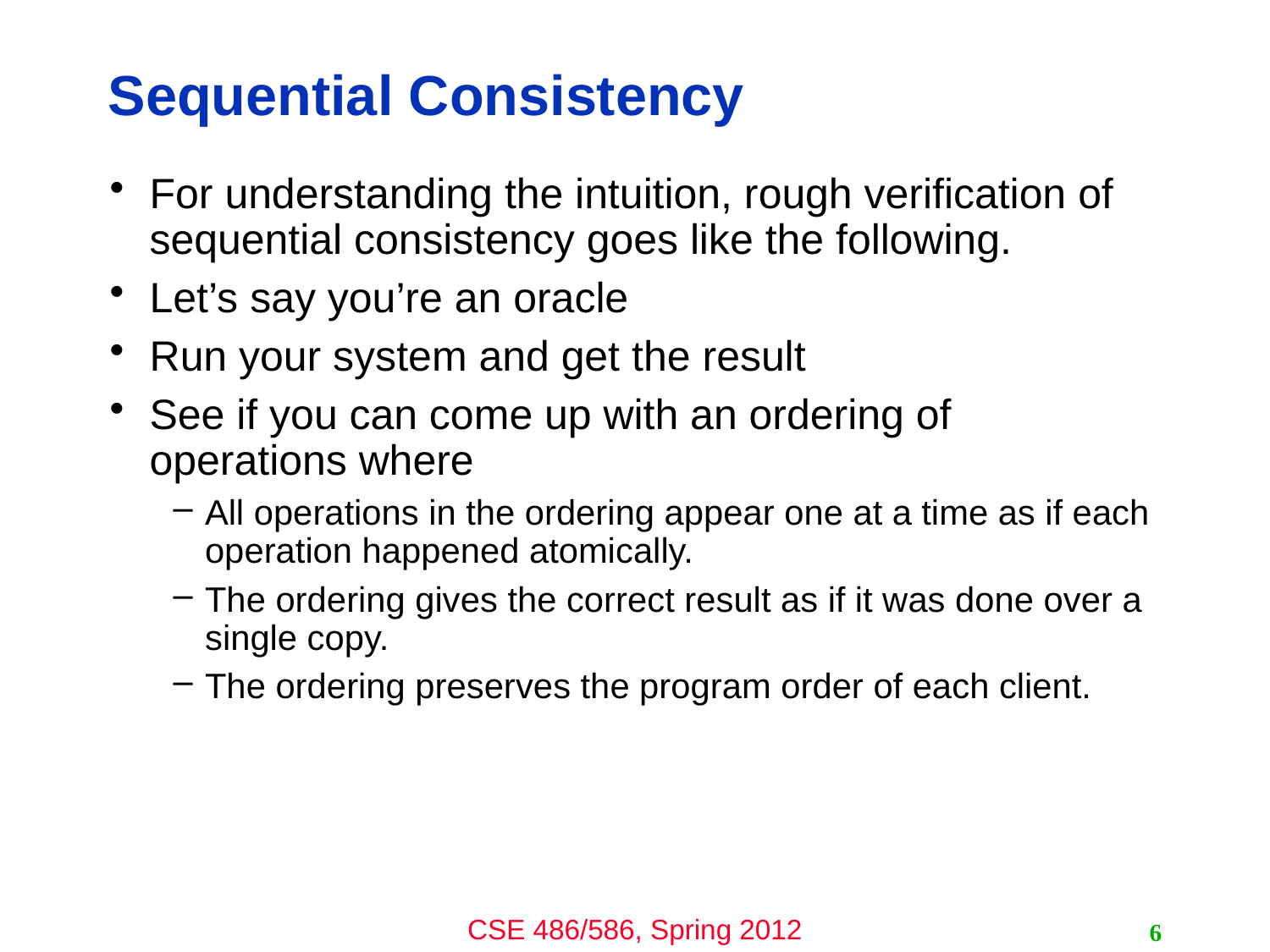

# Sequential Consistency
For understanding the intuition, rough verification of sequential consistency goes like the following.
Let’s say you’re an oracle
Run your system and get the result
See if you can come up with an ordering of operations where
All operations in the ordering appear one at a time as if each operation happened atomically.
The ordering gives the correct result as if it was done over a single copy.
The ordering preserves the program order of each client.

6